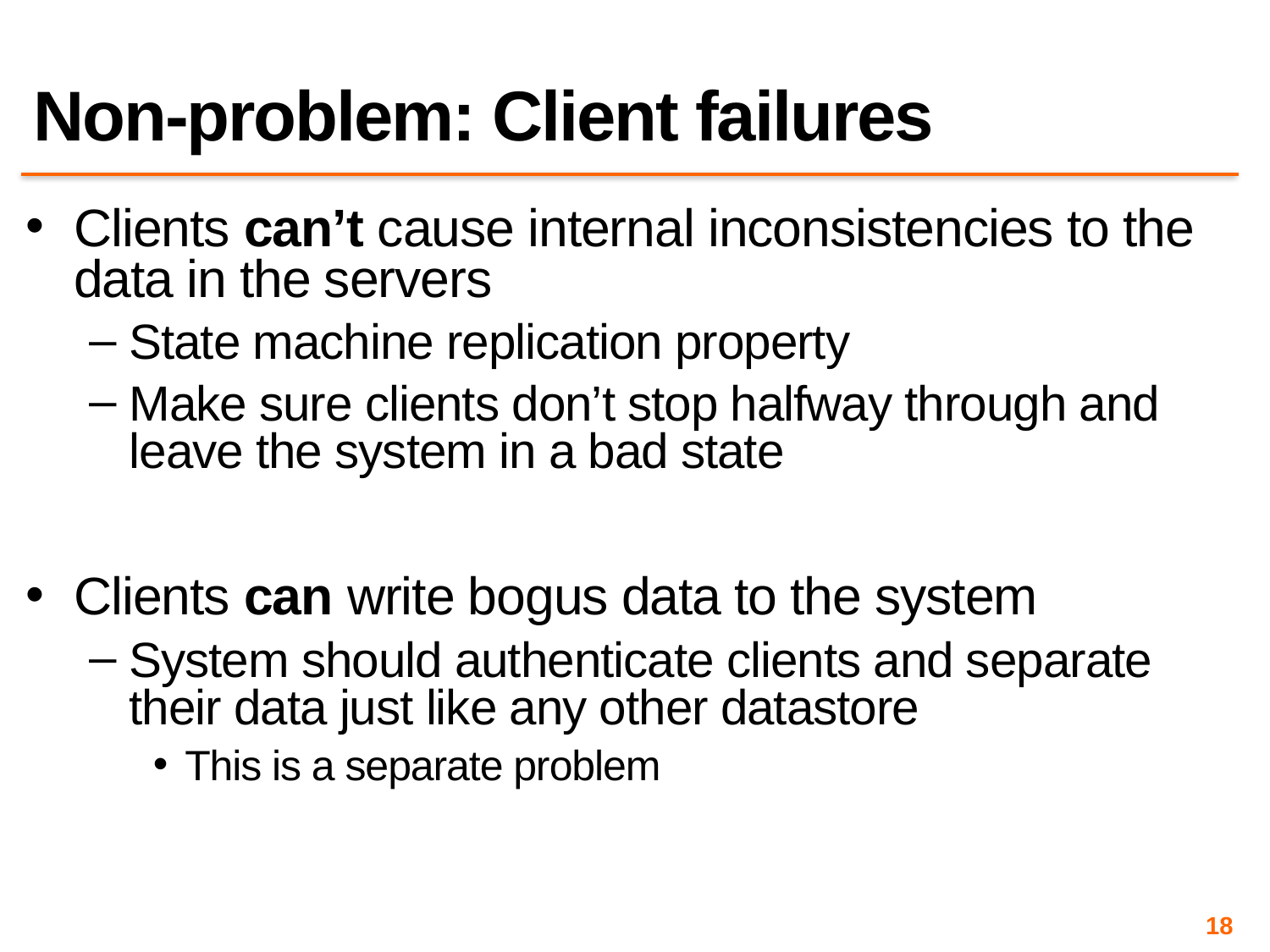

# Non-problem: Client failures
Clients can’t cause internal inconsistencies to the data in the servers
State machine replication property
Make sure clients don’t stop halfway through and leave the system in a bad state

Clients can write bogus data to the system
System should authenticate clients and separate their data just like any other datastore
This is a separate problem
18